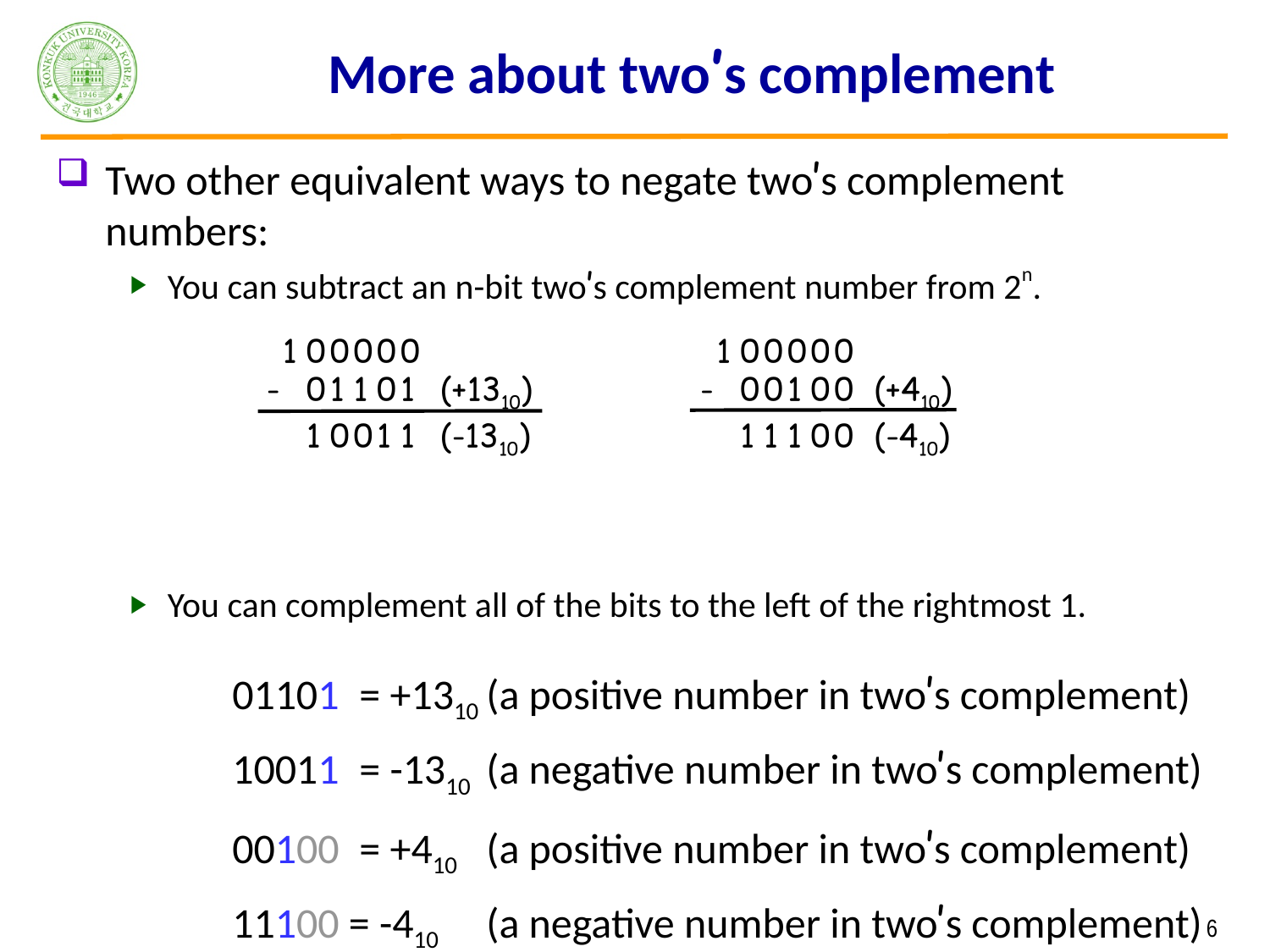

# More about two’s complement
Two other equivalent ways to negate two’s complement numbers:
You can subtract an n-bit two’s complement number from 2n.

You can complement all of the bits to the left of the rightmost 1.
		01101	= +1310	(a positive number in two’s complement)
		10011	= -1310	(a negative number in two’s complement)
		00100	= +410	(a positive number in two’s complement)
		11100 = -410	(a negative number in two’s complement)
	1	0	0	0	0	0
-		0	1	1	0	1	(+1310)
		1	0	0	1	1	(-1310)

	1	0	0	0	0	0
-		0	0	1	0	0	(+410)
		1	1	1	0	0	(-410)

 6